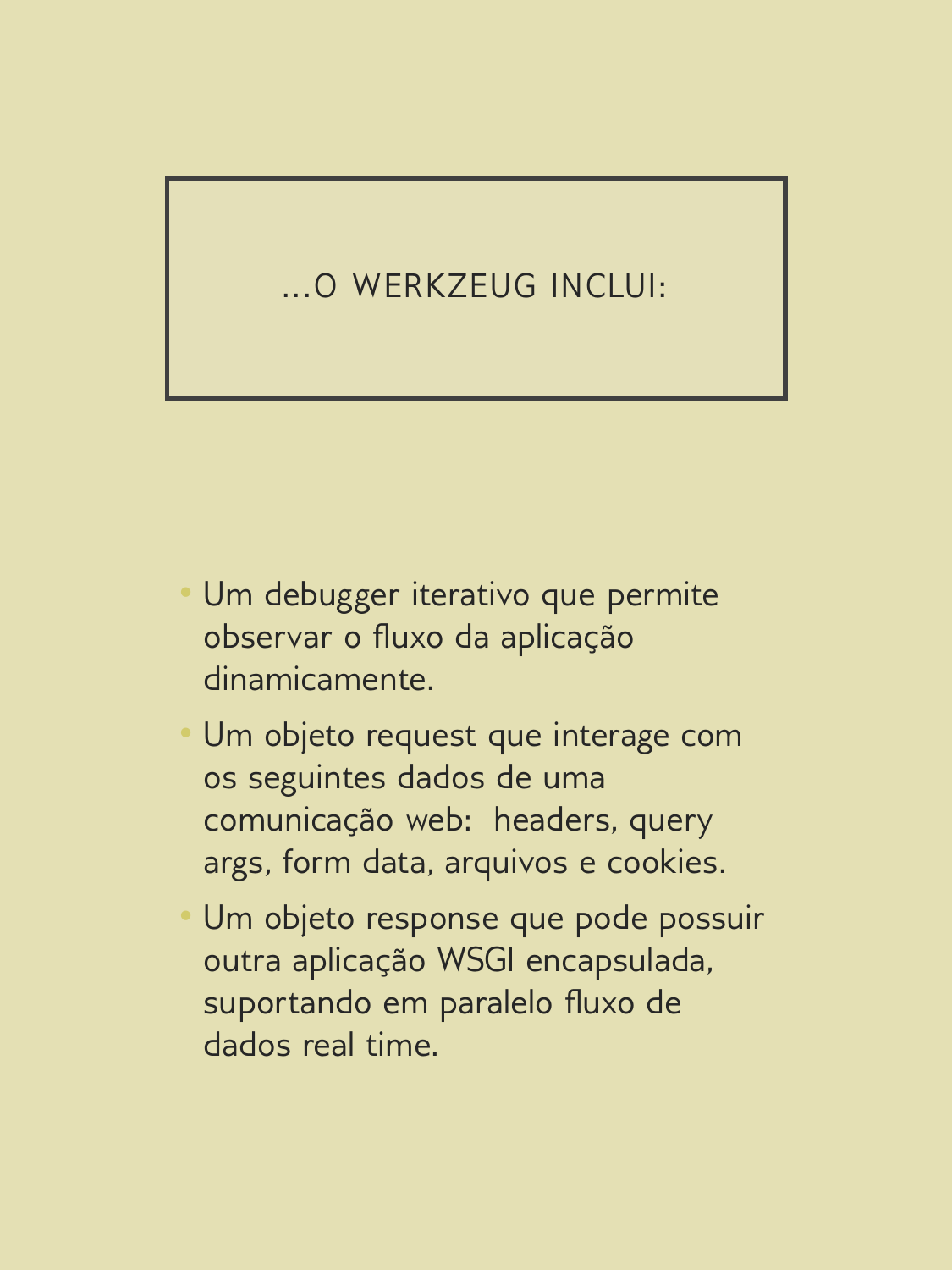

# ...o Werkzeug inclui:
Um debugger iterativo que permite observar o fluxo da aplicação dinamicamente.
Um objeto request que interage com os seguintes dados de uma comunicação web:  headers, query args, form data, arquivos e cookies.
Um objeto response que pode possuir outra aplicação WSGI encapsulada, suportando em paralelo fluxo de dados real time.